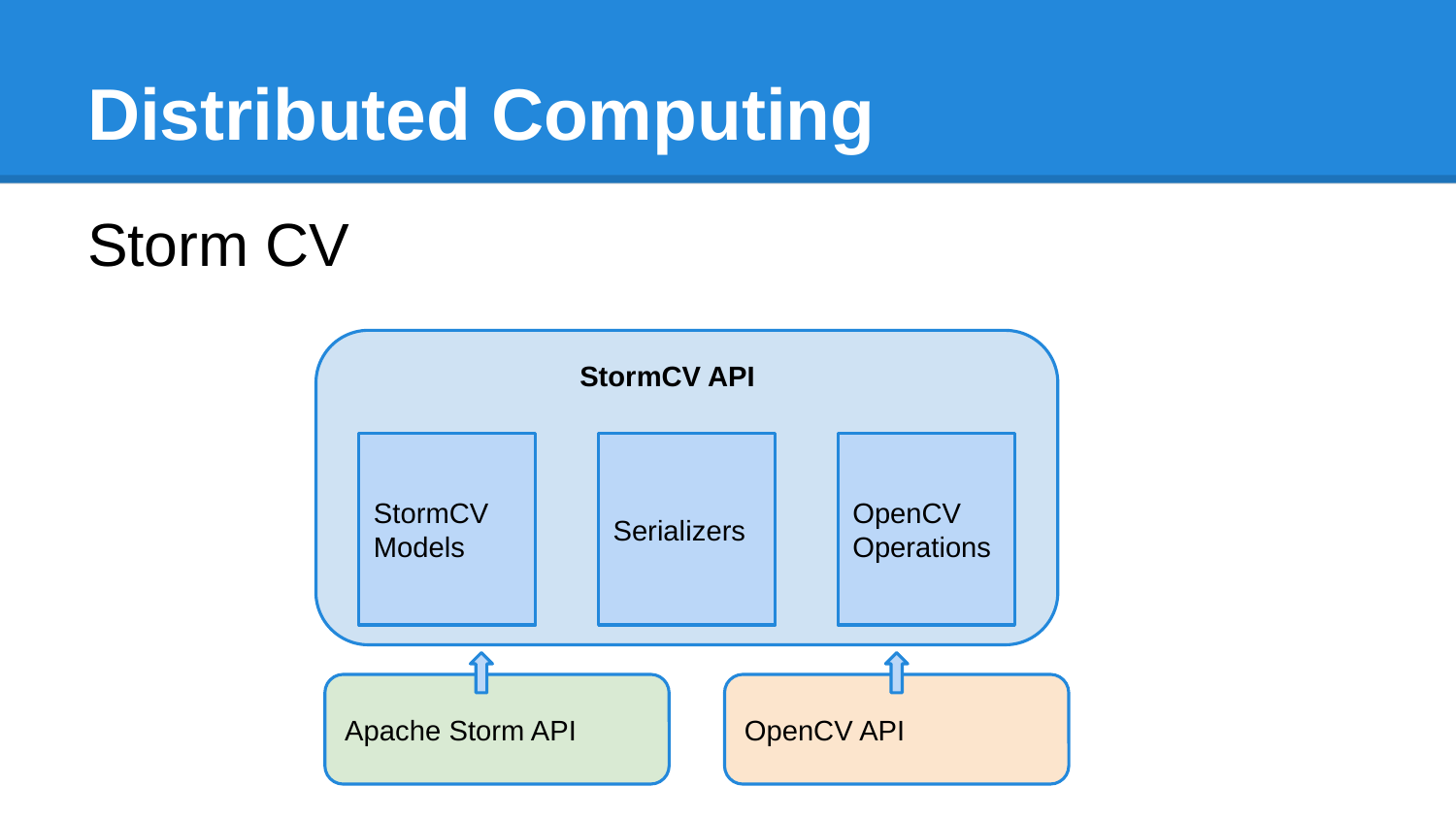

# Distributed Computing
Storm CV

StormCV API
StormCV Models
Serializers
OpenCV Operations

Apache Storm API
OpenCV API